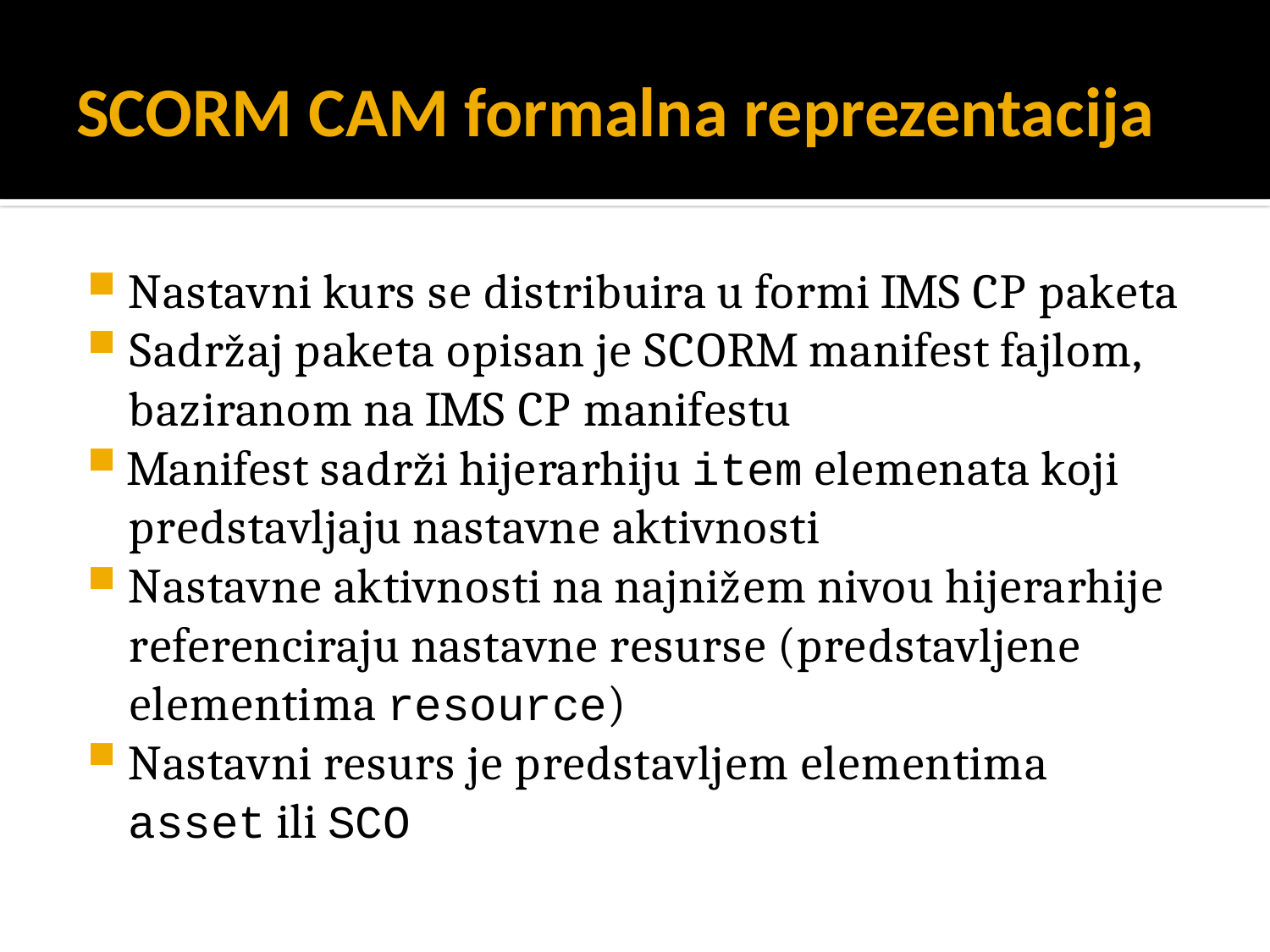

# SCORM CAM formalna reprezentacija
Nastavni kurs se distribuira u formi IMS CP paketa
Sadržaj paketa opisan je SCORM manifest fajlom, baziranom na IMS CP manifestu
Manifest sadrži hijerarhiju item elemenata koji predstavljaju nastavne aktivnosti
Nastavne aktivnosti na najnižem nivou hijerarhije referenciraju nastavne resurse (predstavljene elementima resource)
Nastavni resurs je predstavljem elementima asset ili SCO